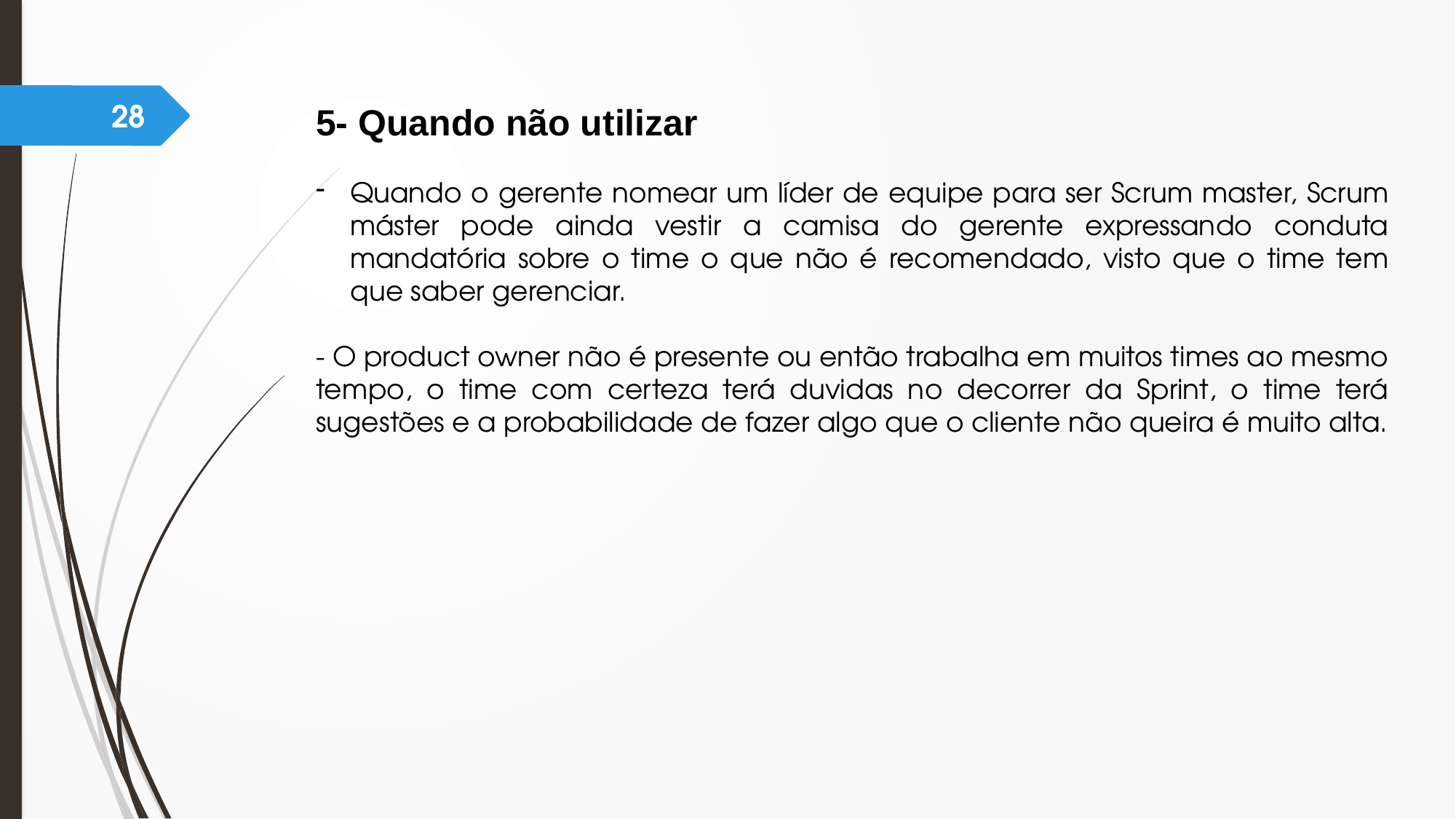

28
5- Quando não utilizar

Quando o gerente nomear um líder de equipe para ser Scrum master, Scrum máster pode ainda vestir a camisa do gerente expressando conduta mandatória sobre o time o que não é recomendado, visto que o time tem que saber gerenciar.

- O product owner não é presente ou então trabalha em muitos times ao mesmo tempo, o time com certeza terá duvidas no decorrer da Sprint, o time terá sugestões e a probabilidade de fazer algo que o cliente não queira é muito alta.